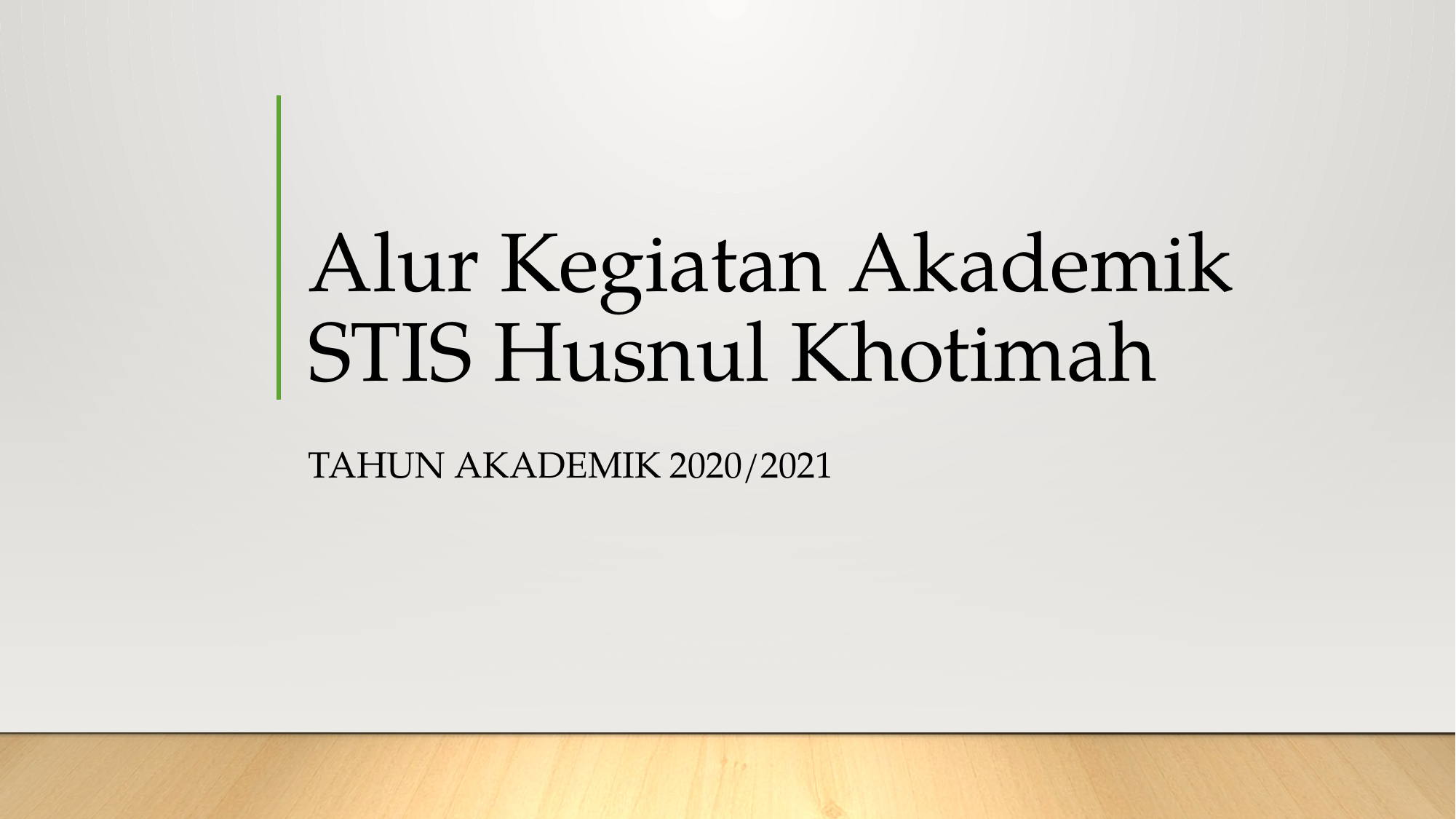

# Alur Kegiatan Akademik STIS Husnul Khotimah
Tahun akademik 2020/2021